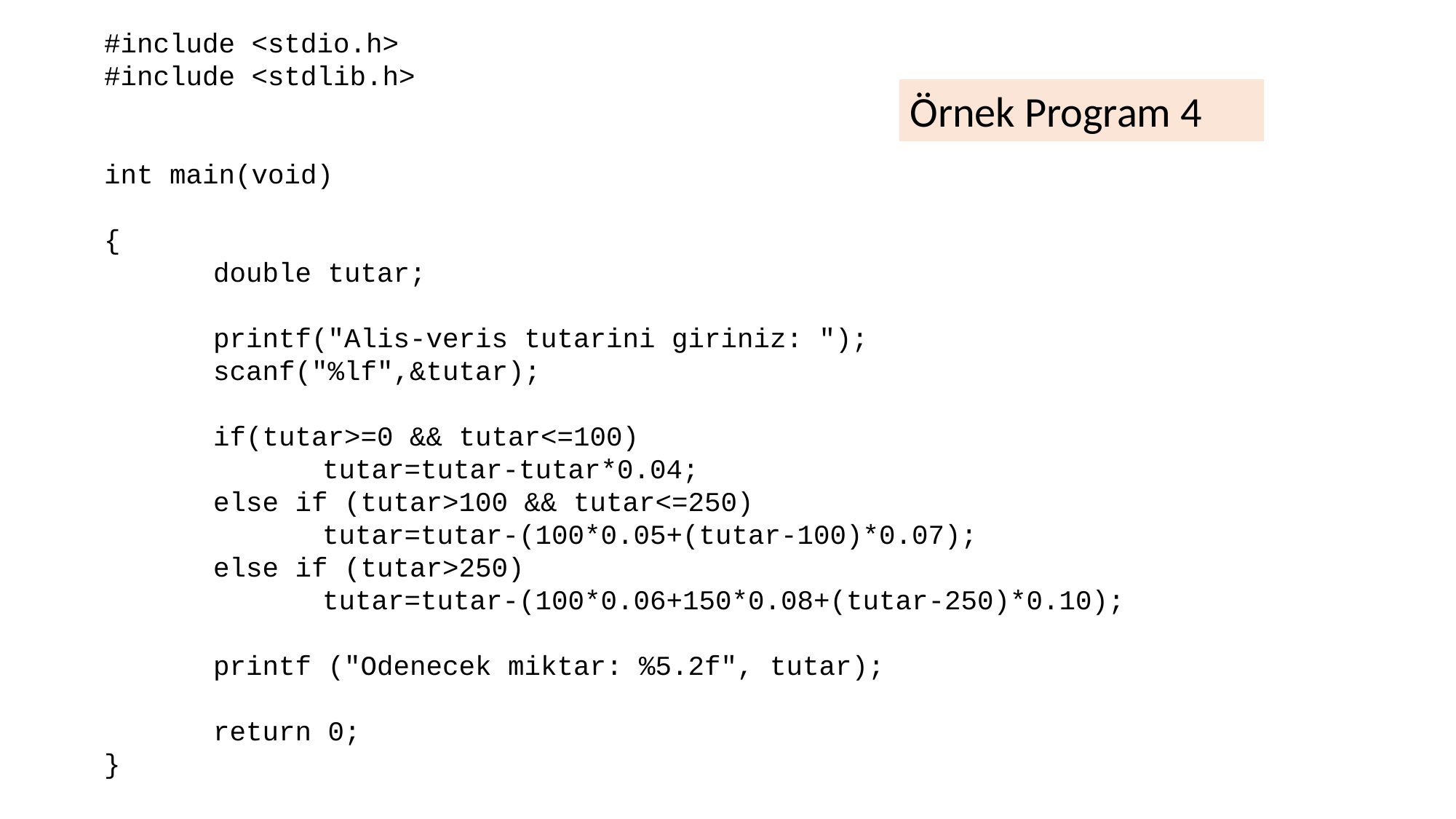

#include <stdio.h>
#include <stdlib.h>

int main(void)

{
	double tutar;

	printf("Alis-veris tutarini giriniz: ");
	scanf("%lf",&tutar);

	if(tutar>=0 && tutar<=100)
		tutar=tutar-tutar*0.04;
	else if (tutar>100 && tutar<=250)
		tutar=tutar-(100*0.05+(tutar-100)*0.07);
	else if (tutar>250)
		tutar=tutar-(100*0.06+150*0.08+(tutar-250)*0.10);

	printf ("Odenecek miktar: %5.2f", tutar);

	return 0;
}
Örnek Program 4